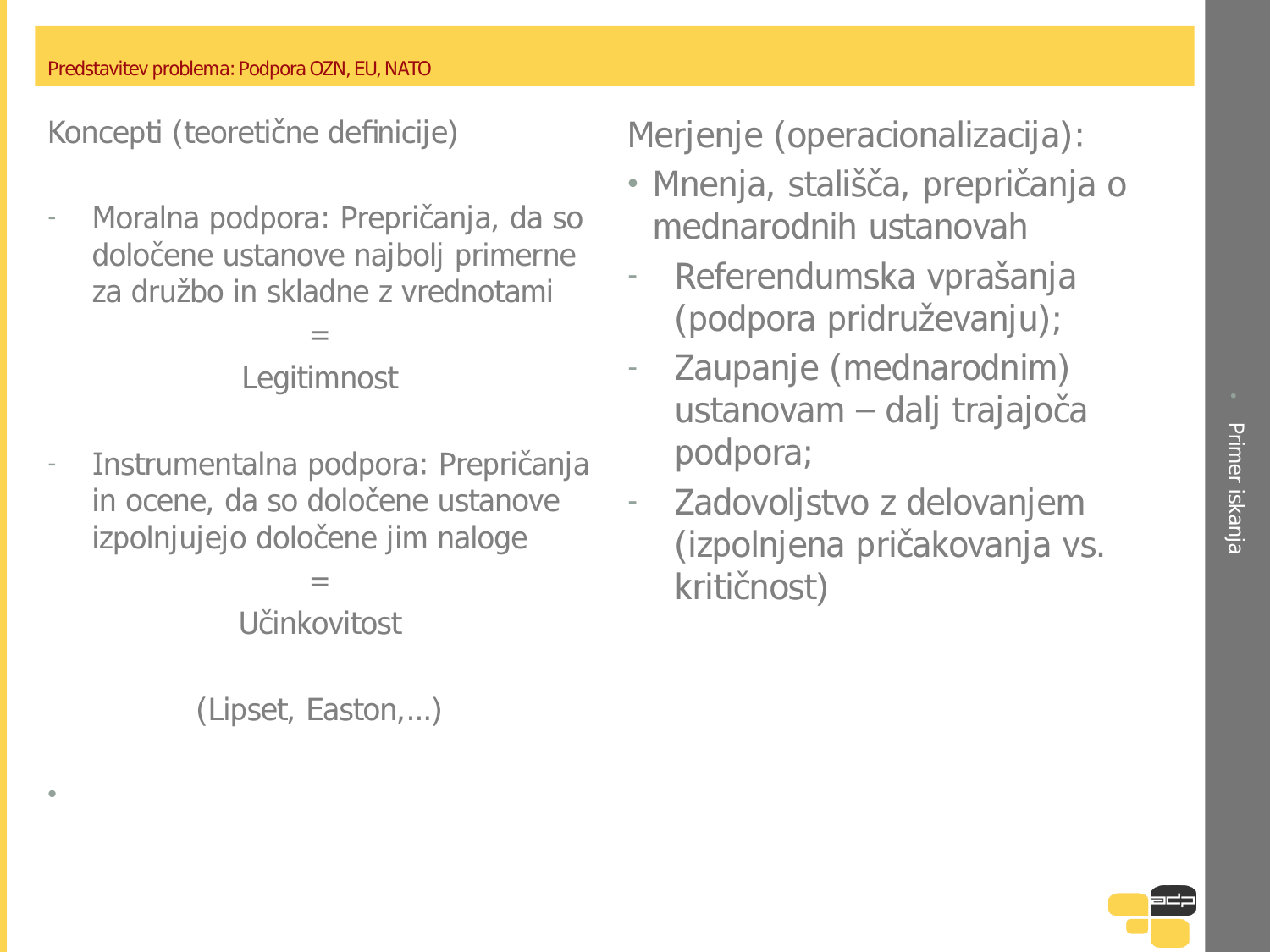

Primer iskanja
# Predstavitev problema: Podpora OZN, EU, NATO
Koncepti (teoretične definicije)

Moralna podpora: Prepričanja, da so določene ustanove najbolj primerne za družbo in skladne z vrednotami
=
Legitimnost

Instrumentalna podpora: Prepričanja in ocene, da so določene ustanove izpolnjujejo določene jim naloge
=
Učinkovitost

(Lipset, Easton,…)

Merjenje (operacionalizacija):
Mnenja, stališča, prepričanja o mednarodnih ustanovah
Referendumska vprašanja (podpora pridruževanju);
Zaupanje (mednarodnim) ustanovam – dalj trajajoča podpora;
Zadovoljstvo z delovanjem (izpolnjena pričakovanja vs. kritičnost)